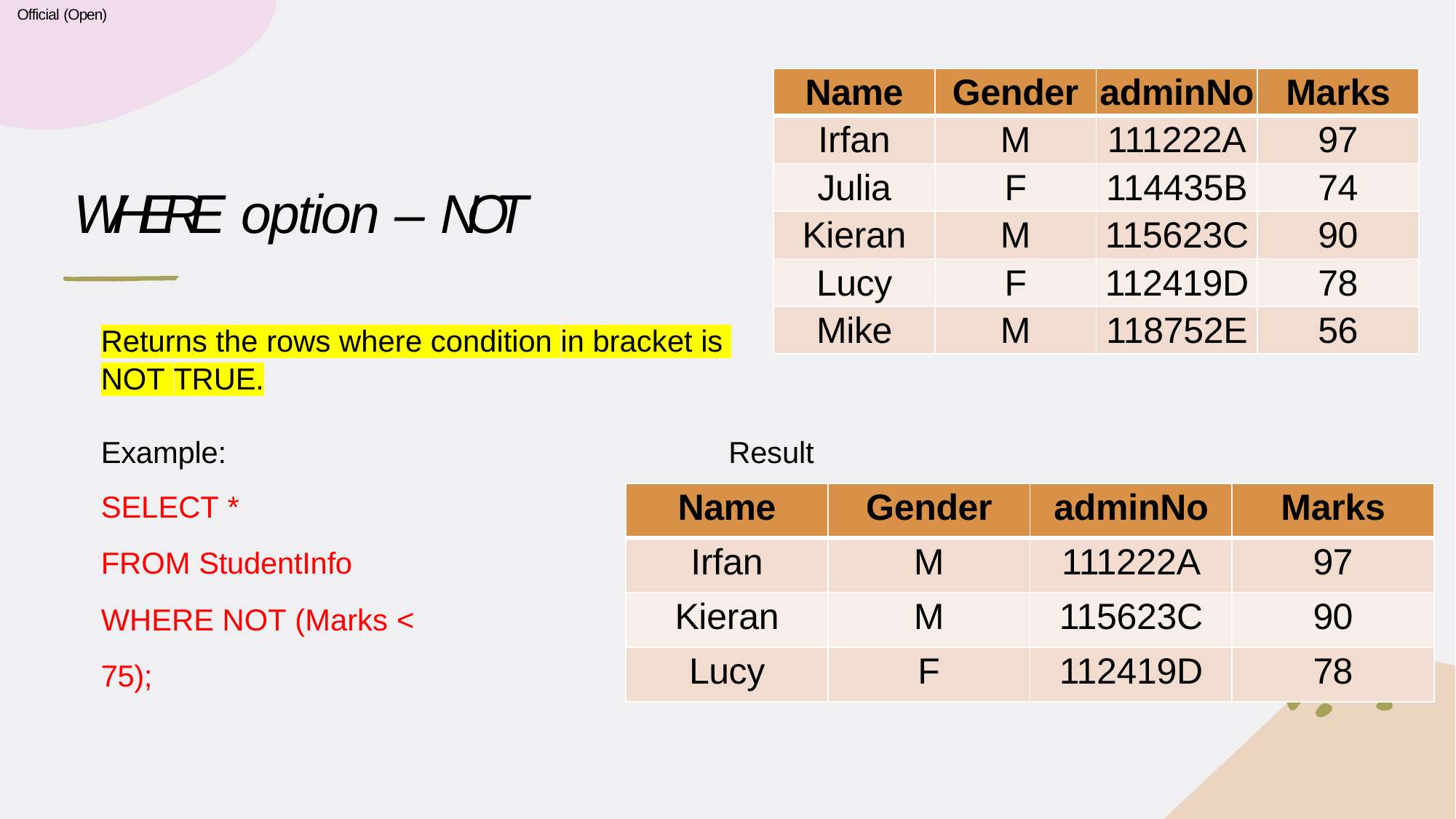

Official (Open)
| Name | Gender | adminNo | Marks |
| --- | --- | --- | --- |
| Irfan | M | 111222A | 97 |
| Julia | F | 114435B | 74 |
| Kieran | M | 115623C | 90 |
| Lucy | F | 112419D | 78 |
| Mike | M | 118752E | 56 |
# WHERE option – NOT

Returns the rows where condition in bracket is
NOT TRUE.
Example:
SELECT *
FROM StudentInfo WHERE NOT (Marks < 75);
Result:
| Name | Gender | adminNo | Marks |
| --- | --- | --- | --- |
| Irfan | M | 111222A | 97 |
| Kieran | M | 115623C | 90 |
| Lucy | F | 112419D | 78 |